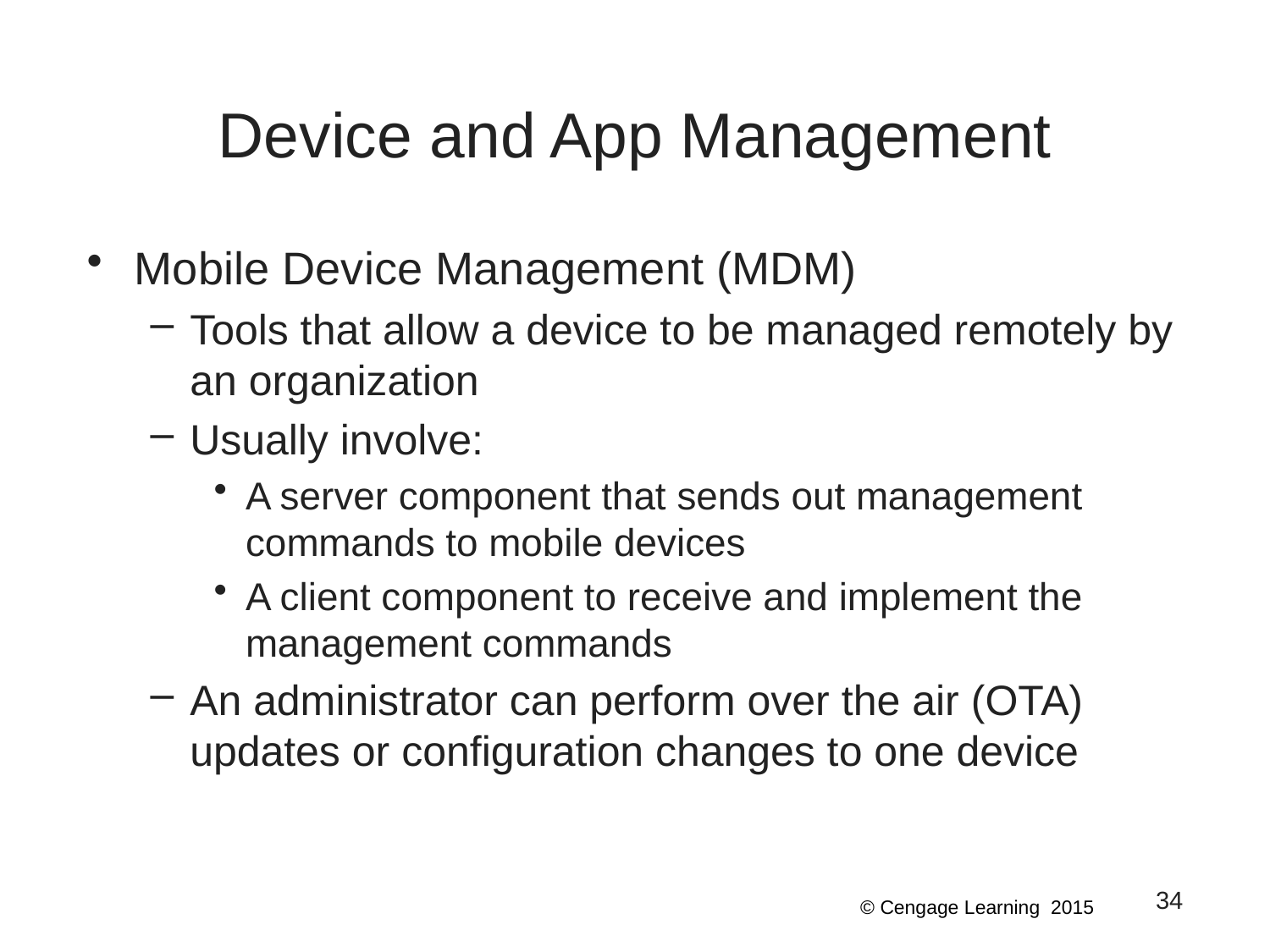

# Device and App Management
Mobile Device Management (MDM)
Tools that allow a device to be managed remotely by an organization
Usually involve:
A server component that sends out management commands to mobile devices
A client component to receive and implement the management commands
An administrator can perform over the air (OTA) updates or configuration changes to one device
34